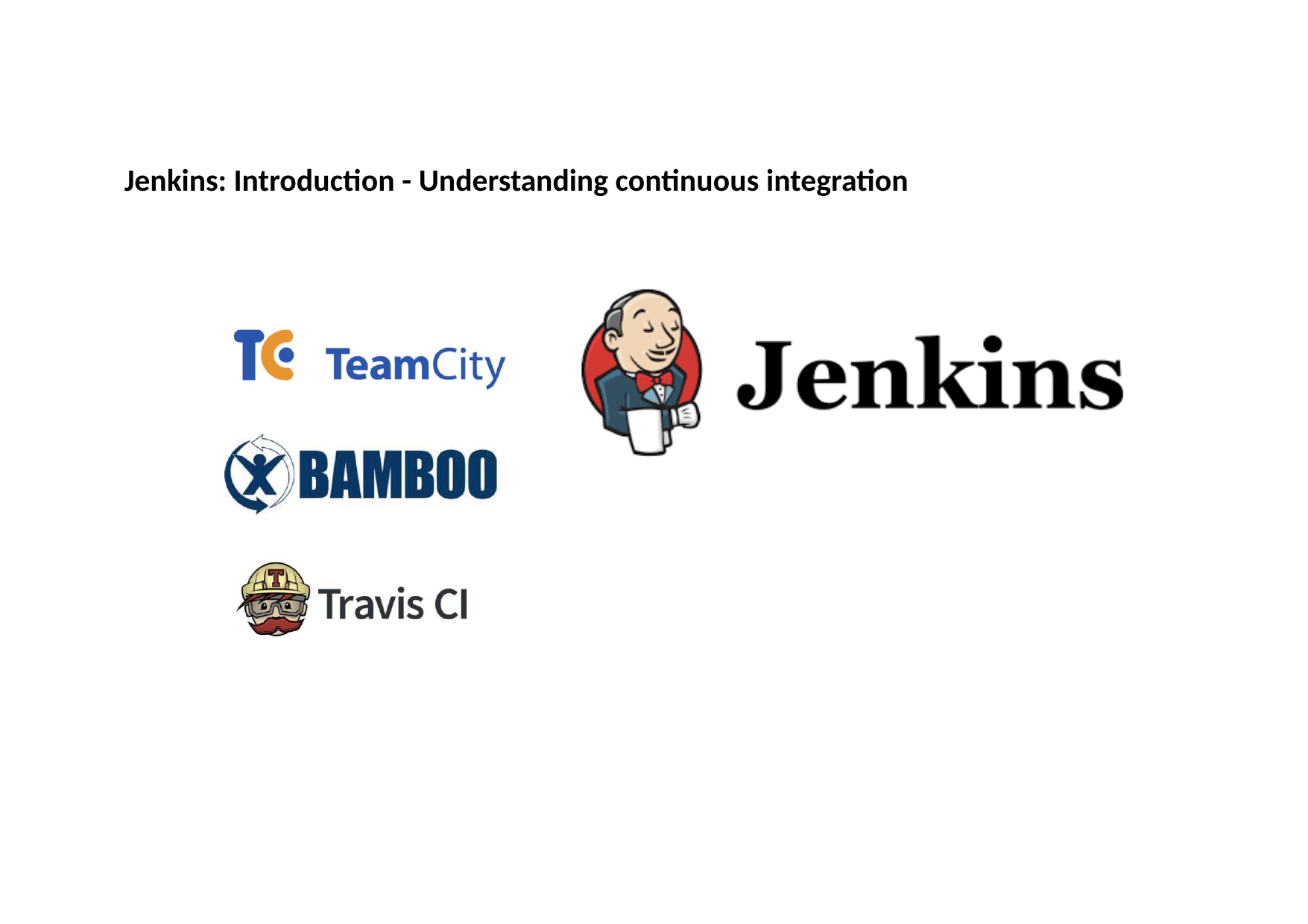

# Jenkins: Introduction - Understanding continuous integration